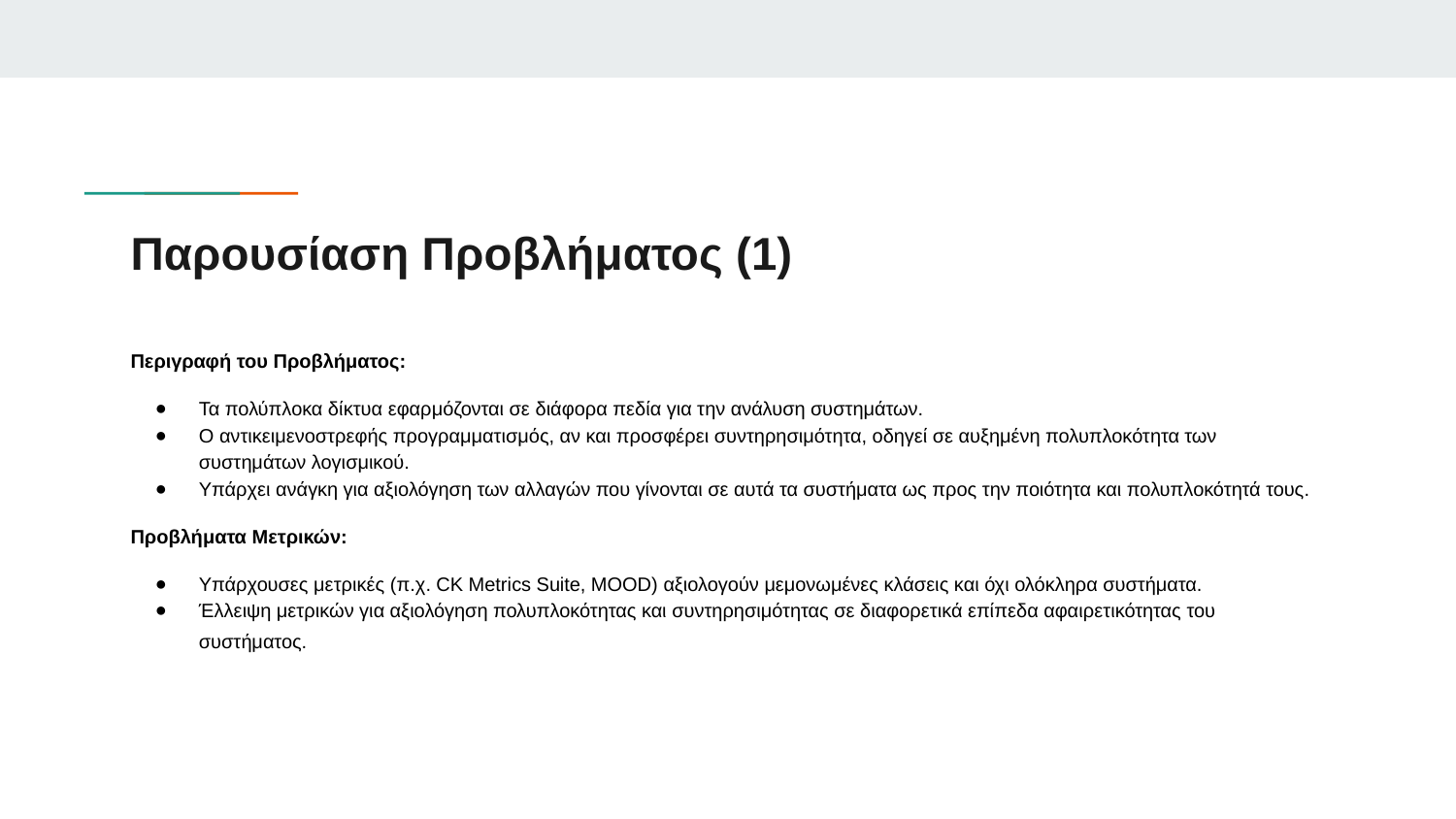

# Παρουσίαση Προβλήματος (1)
Περιγραφή του Προβλήματος:
Τα πολύπλοκα δίκτυα εφαρμόζονται σε διάφορα πεδία για την ανάλυση συστημάτων.
Ο αντικειμενοστρεφής προγραμματισμός, αν και προσφέρει συντηρησιμότητα, οδηγεί σε αυξημένη πολυπλοκότητα των συστημάτων λογισμικού.
Υπάρχει ανάγκη για αξιολόγηση των αλλαγών που γίνονται σε αυτά τα συστήματα ως προς την ποιότητα και πολυπλοκότητά τους.
Προβλήματα Μετρικών:
Υπάρχουσες μετρικές (π.χ. CK Metrics Suite, MOOD) αξιολογούν μεμονωμένες κλάσεις και όχι ολόκληρα συστήματα.
Έλλειψη μετρικών για αξιολόγηση πολυπλοκότητας και συντηρησιμότητας σε διαφορετικά επίπεδα αφαιρετικότητας του συστήματος.